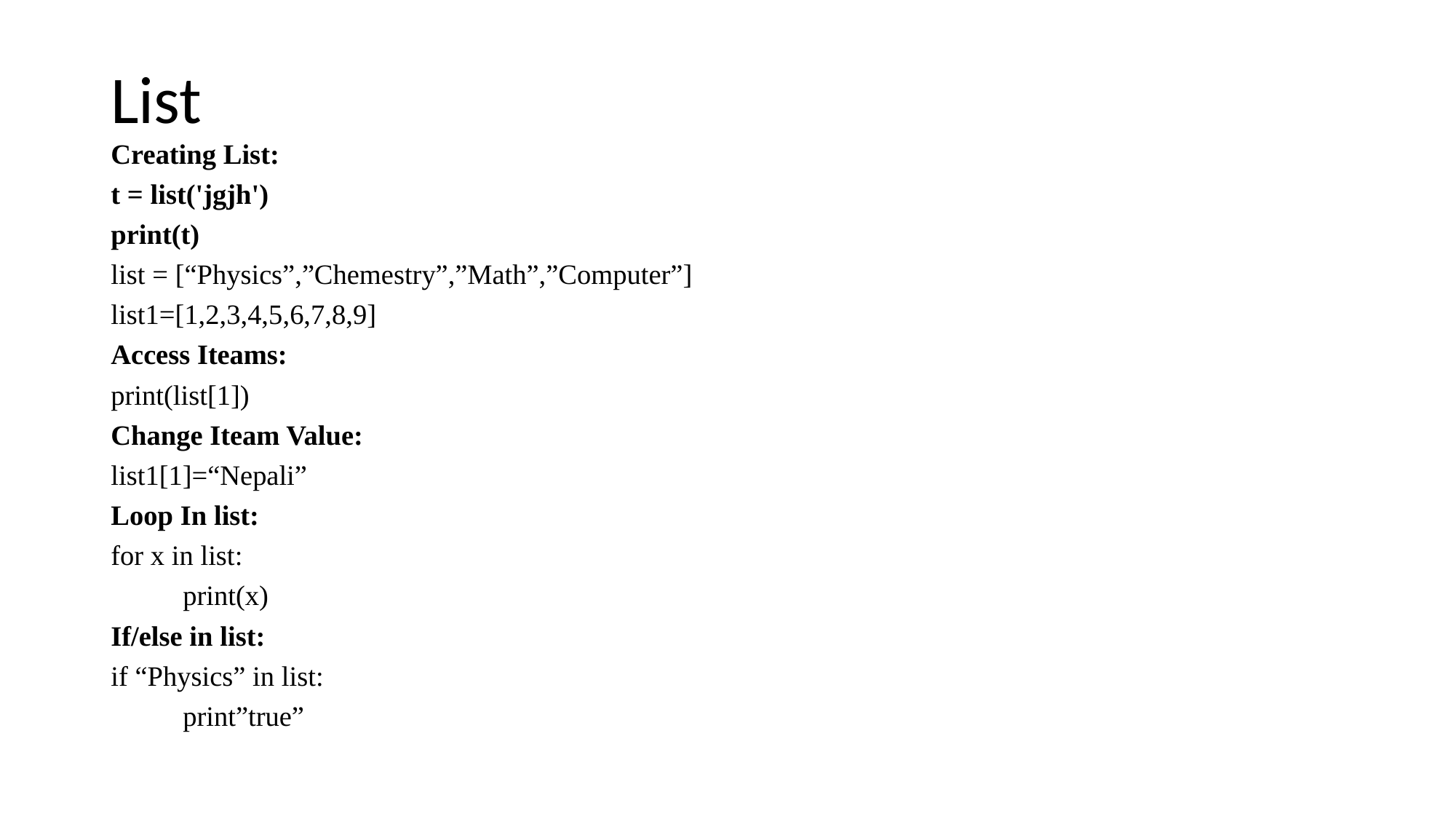

# List
Creating List:
t = list('jgjh')
print(t)
list = [“Physics”,”Chemestry”,”Math”,”Computer”]
list1=[1,2,3,4,5,6,7,8,9]
Access Iteams:
print(list[1])
Change Iteam Value:
list1[1]=“Nepali”
Loop In list:
for x in list:
	print(x)
If/else in list:
if “Physics” in list:
	print”true”